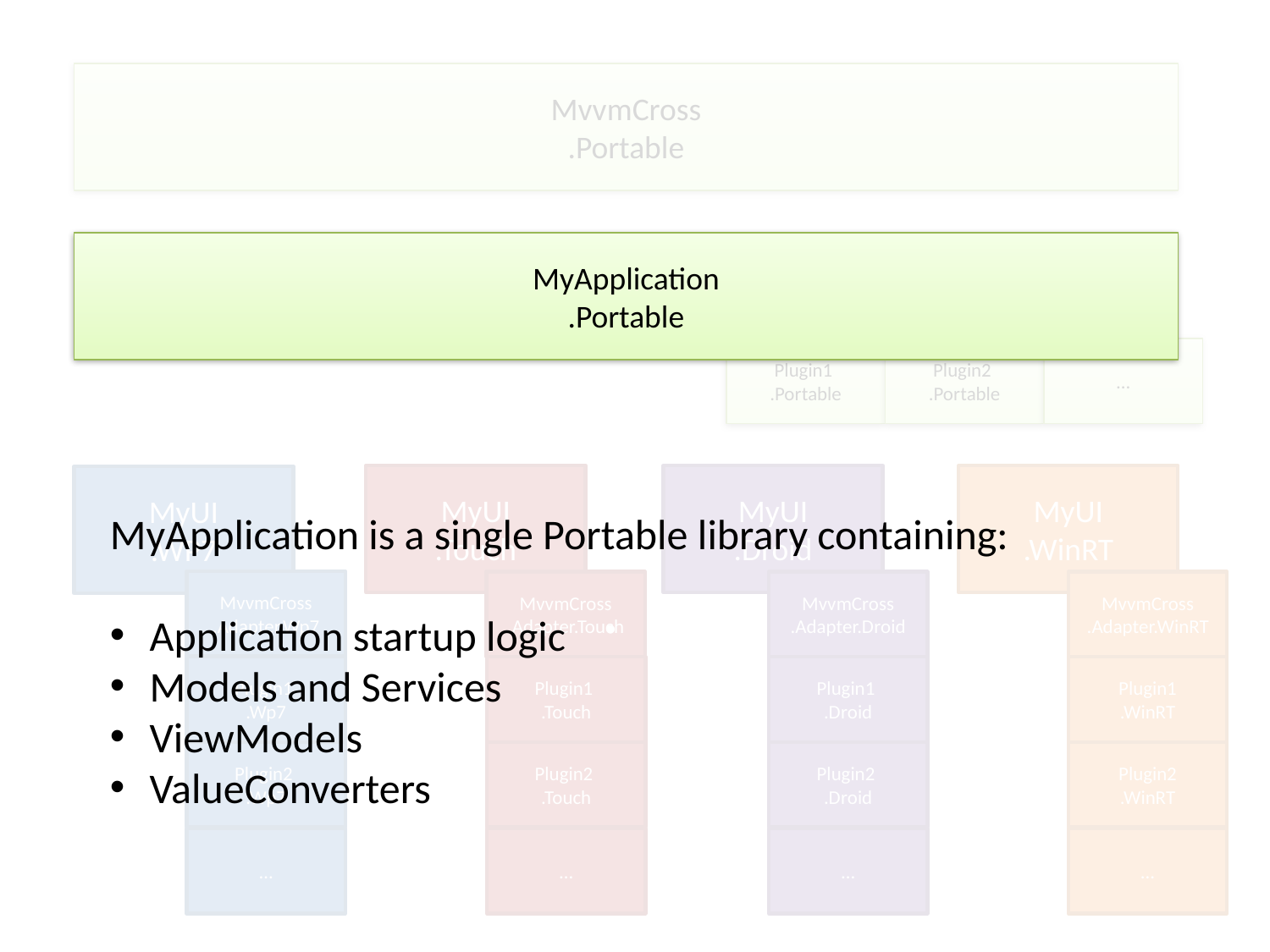

M
MvvmCross
.Portable
MyApplication
.Portable
M
Plugin1
.Portable
Plugin2
.Portable
…
MyUI
.Touch
MyUI
.Droid
MyUI
.WinRT
MyUI
.WP7
MyApplication is a single Portable library containing:

Application startup logic
Models and Services
ViewModels
ValueConverters

MvvmCross
.Adapter.Wp7
MvvmCross
.Adapter.Touch
MvvmCross
.Adapter.Droid
MvvmCross
.Adapter.WinRT
Plugin1
.Wp7
Plugin1
.Touch
Plugin1
.Droid
Plugin1
.WinRT
Plugin2
.Wp7
Plugin2
.Touch
Plugin2
.Droid
Plugin2
.WinRT
…
…
…
…